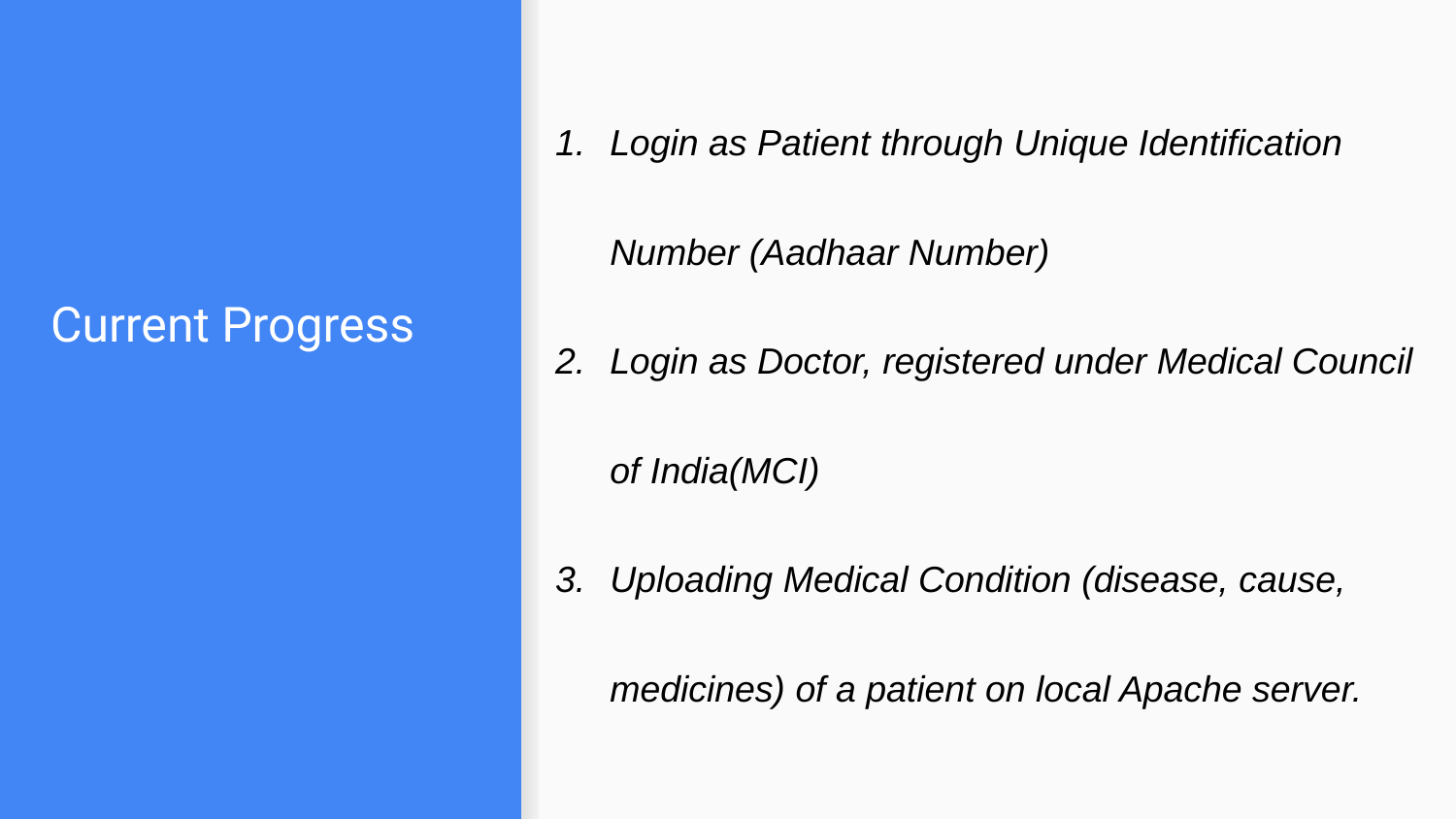

Login as Patient through Unique Identification Number (Aadhaar Number)
Login as Doctor, registered under Medical Council of India(MCI)
Uploading Medical Condition (disease, cause, medicines) of a patient on local Apache server.
# Current Progress